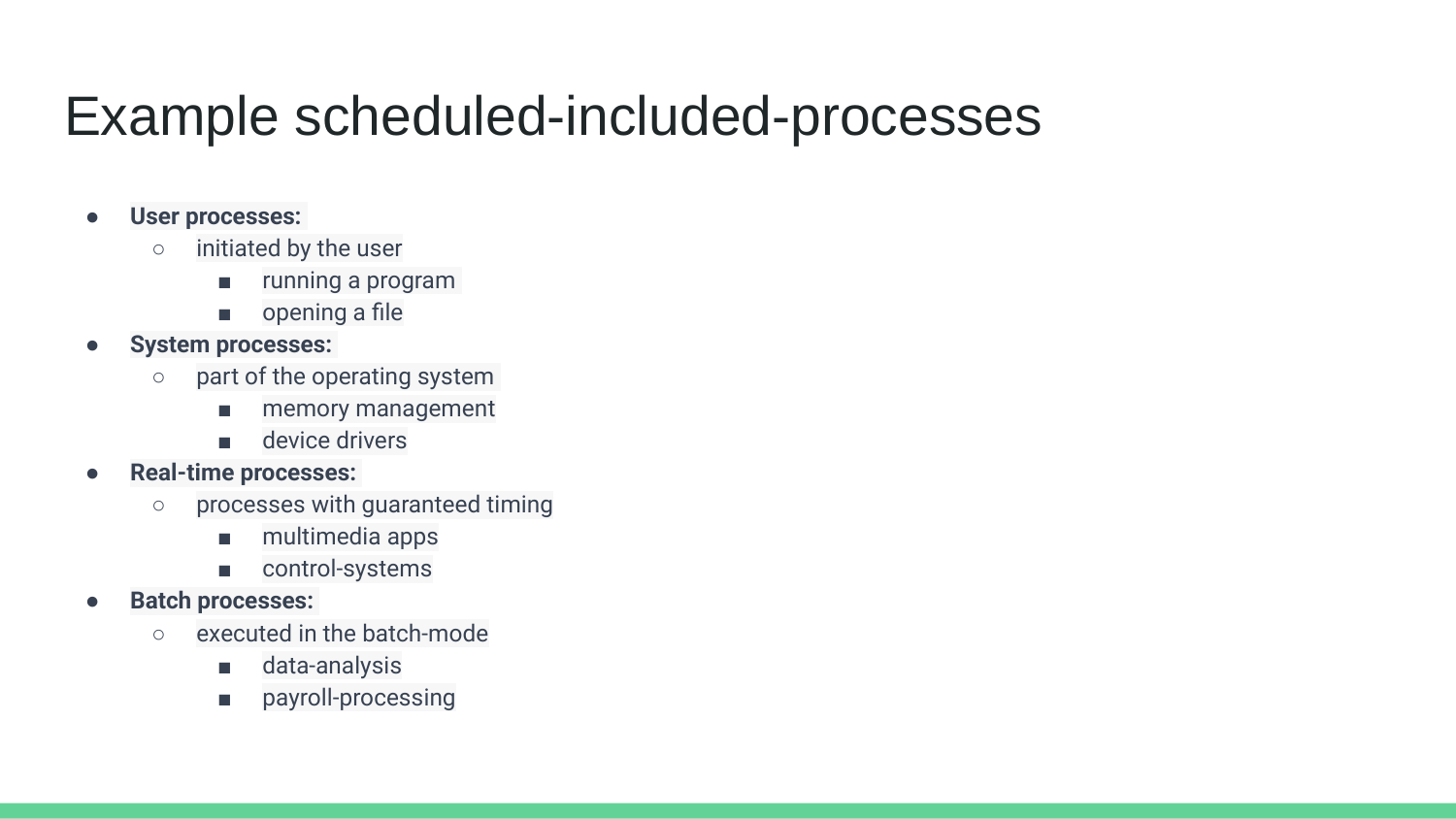

# Example scheduled-included-processes
User processes:
initiated by the user
running a program
opening a file
System processes:
part of the operating system
memory management
device drivers
Real-time processes:
processes with guaranteed timing
multimedia apps
control-systems
Batch processes:
executed in the batch-mode
data-analysis
payroll-processing